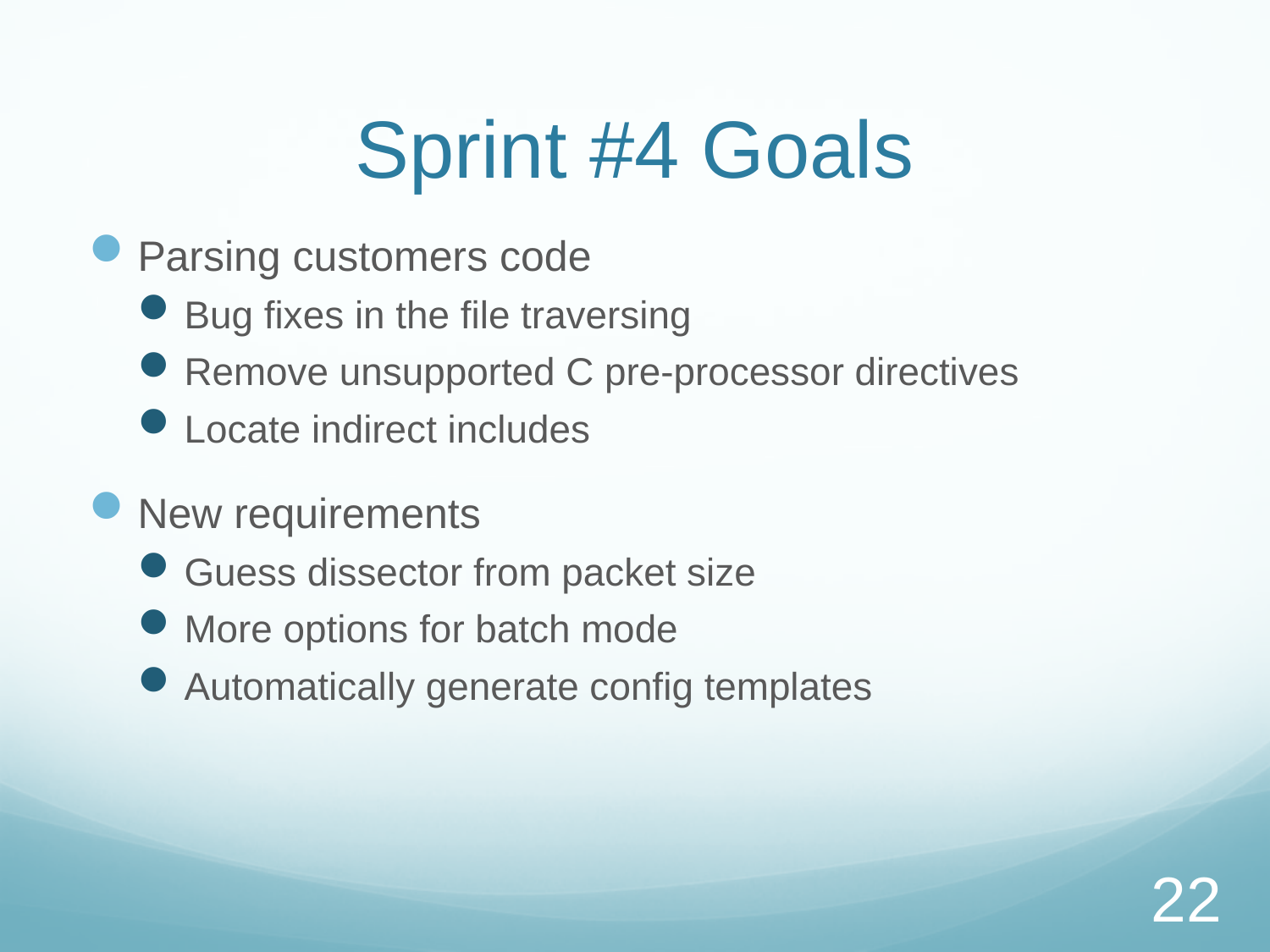

# Sprint #4 Goals
Parsing customers code
Bug fixes in the file traversing
Remove unsupported C pre-processor directives
Locate indirect includes
New requirements
Guess dissector from packet size
More options for batch mode
Automatically generate config templates

22